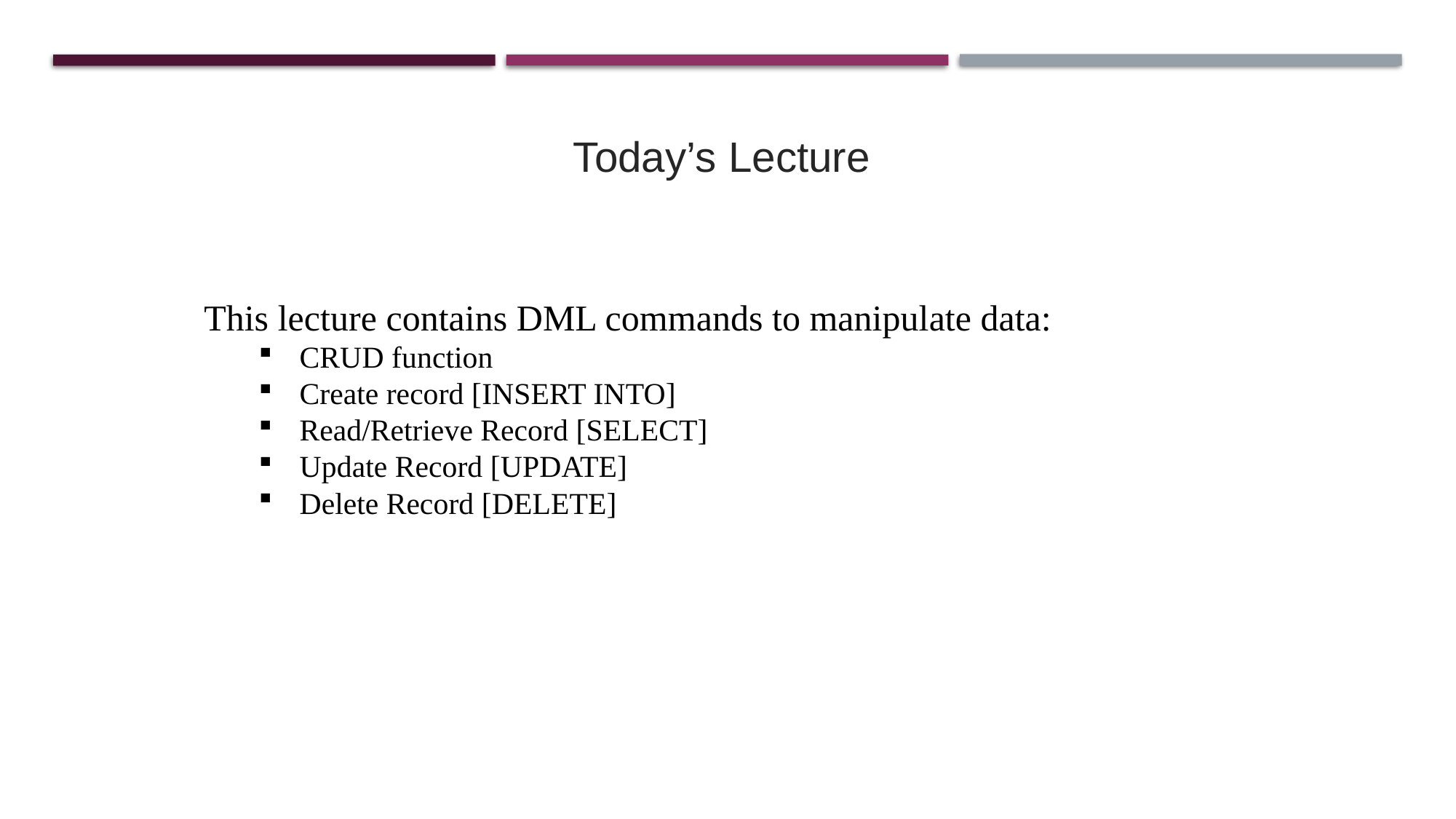

Today’s Lecture
This lecture contains DML commands to manipulate data:
CRUD function
Create record [INSERT INTO]
Read/Retrieve Record [SELECT]
Update Record [UPDATE]
Delete Record [DELETE]